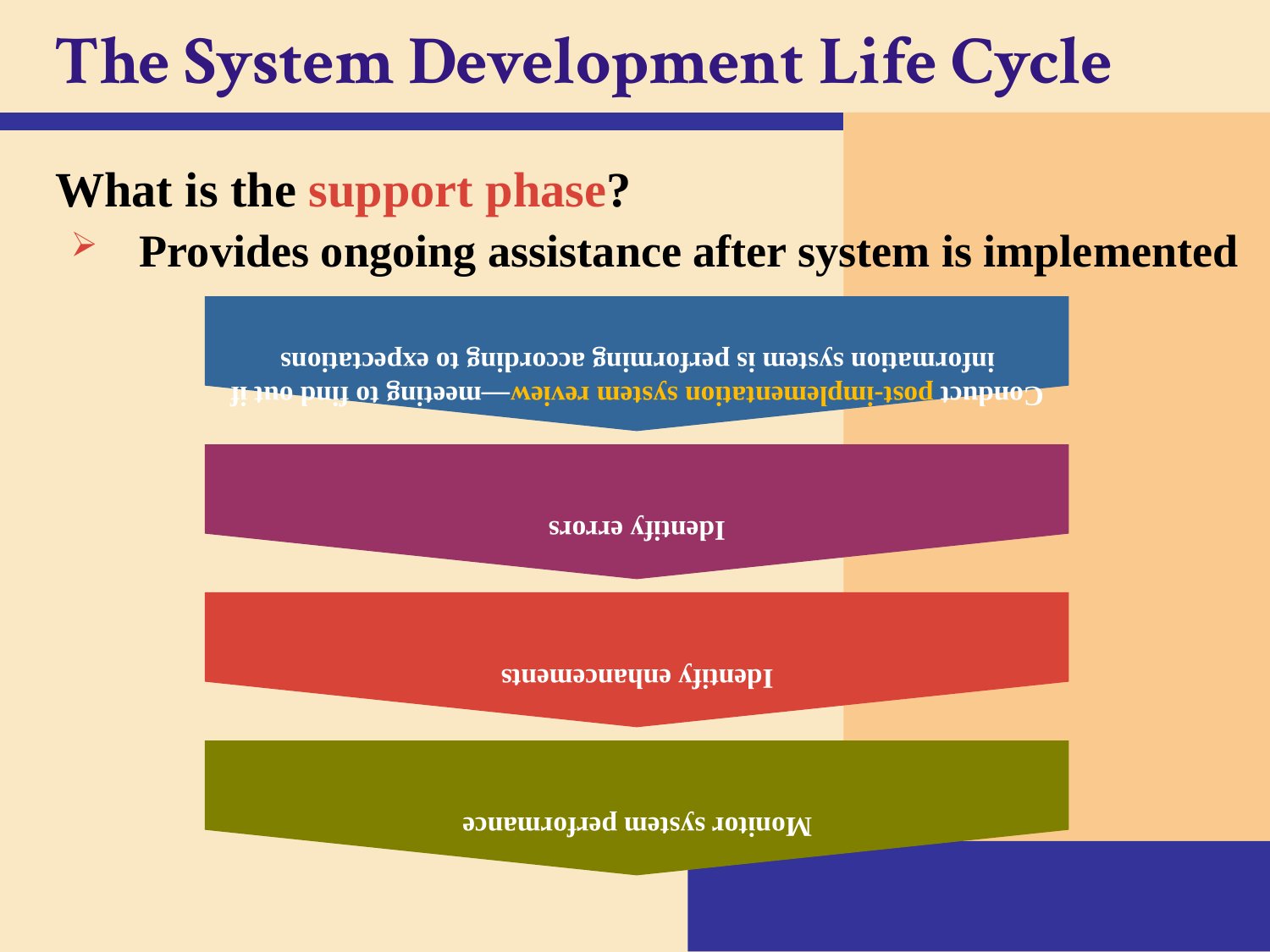

# The System Development Life Cycle
Conduct post-implementation system review—meeting to find out if information system is performing according to expectations

Identify errors
What is the support phase?
Provides ongoing assistance after system is implemented
Identify enhancements
Monitor system performance